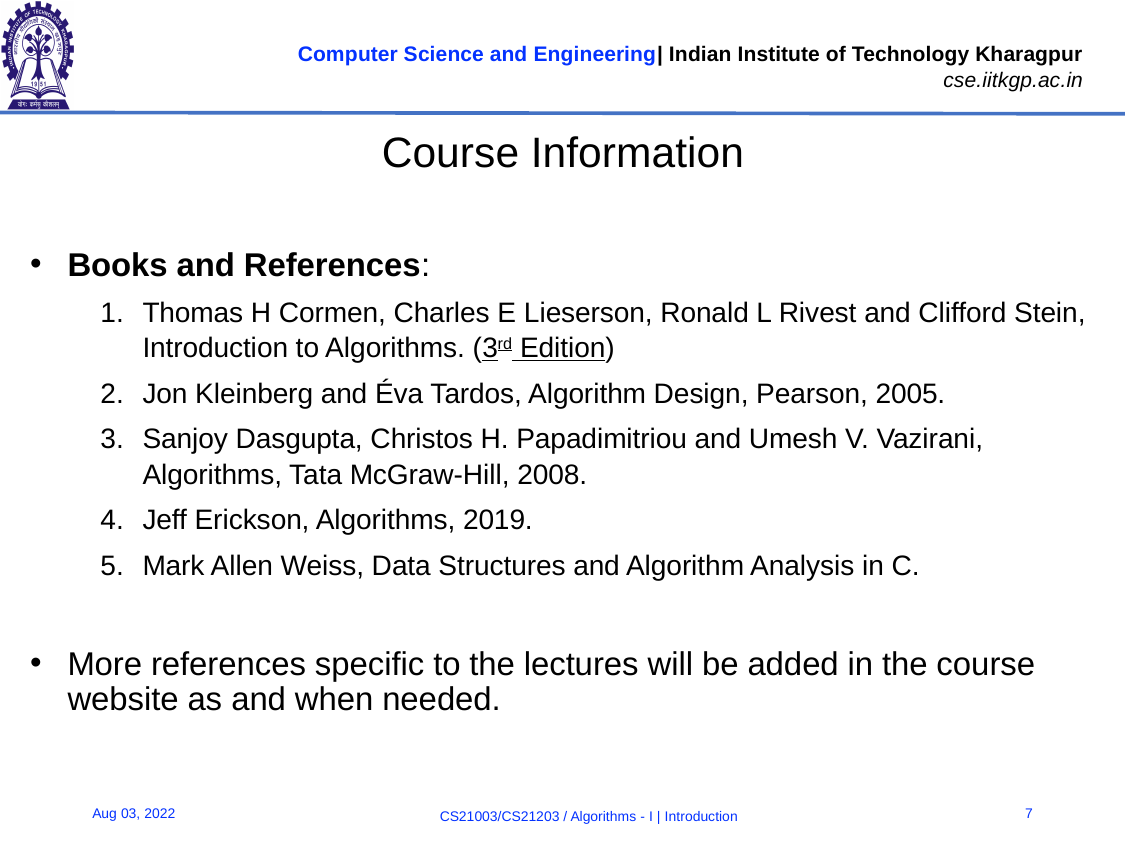

# Course Information
Books and References:
Thomas H Cormen, Charles E Lieserson, Ronald L Rivest and Clifford Stein, Introduction to Algorithms. (3rd Edition)
Jon Kleinberg and Éva Tardos, Algorithm Design, Pearson, 2005.
Sanjoy Dasgupta, Christos H. Papadimitriou and Umesh V. Vazirani, Algorithms, Tata McGraw-Hill, 2008.
Jeff Erickson, Algorithms, 2019.
Mark Allen Weiss, Data Structures and Algorithm Analysis in C.

More references specific to the lectures will be added in the course website as and when needed.
7
Aug 03, 2022

CS21003/CS21203 / Algorithms - I | Introduction